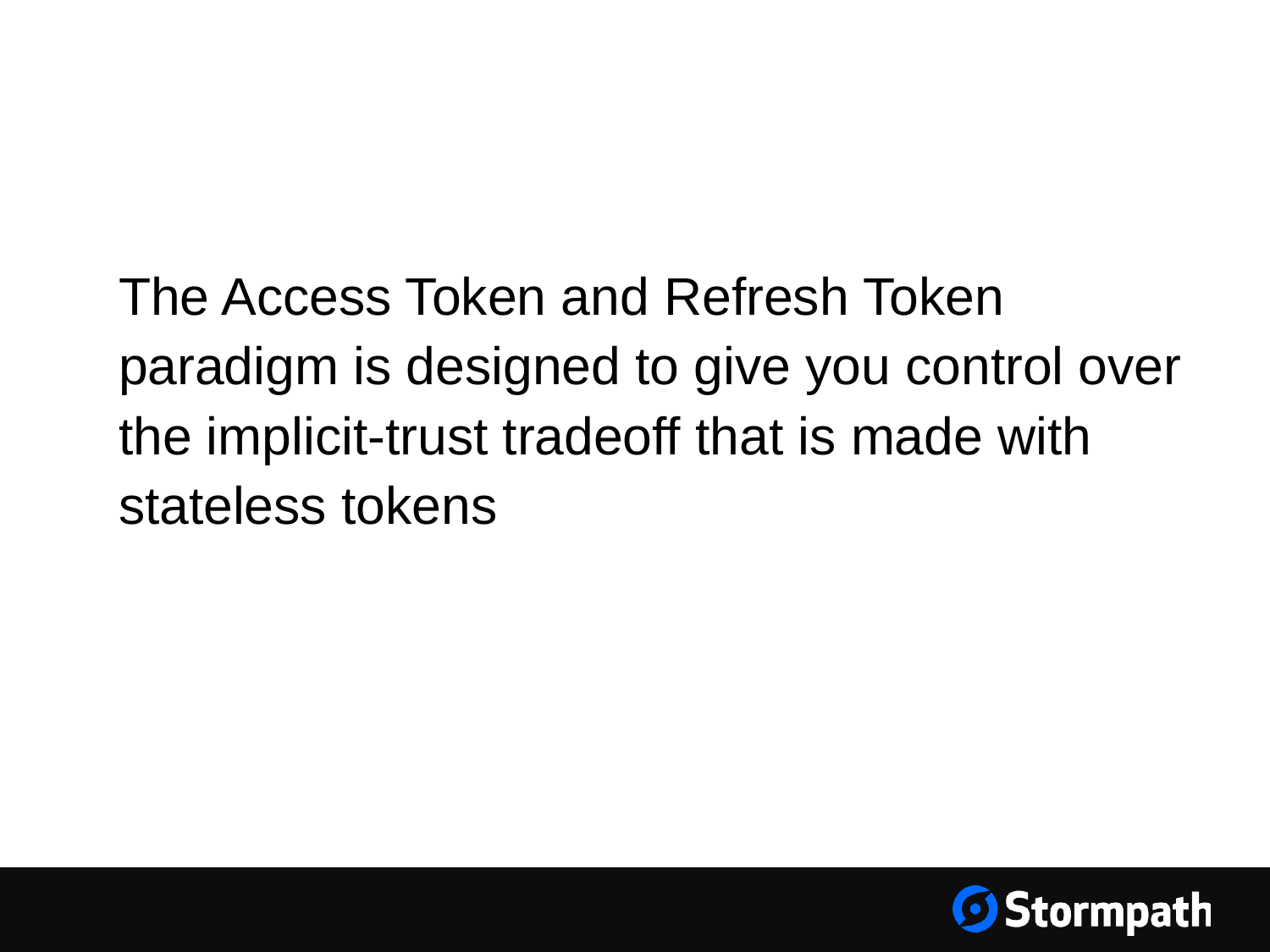

#

The Access Token and Refresh Token paradigm is designed to give you control over the implicit-trust tradeoff that is made with stateless tokens